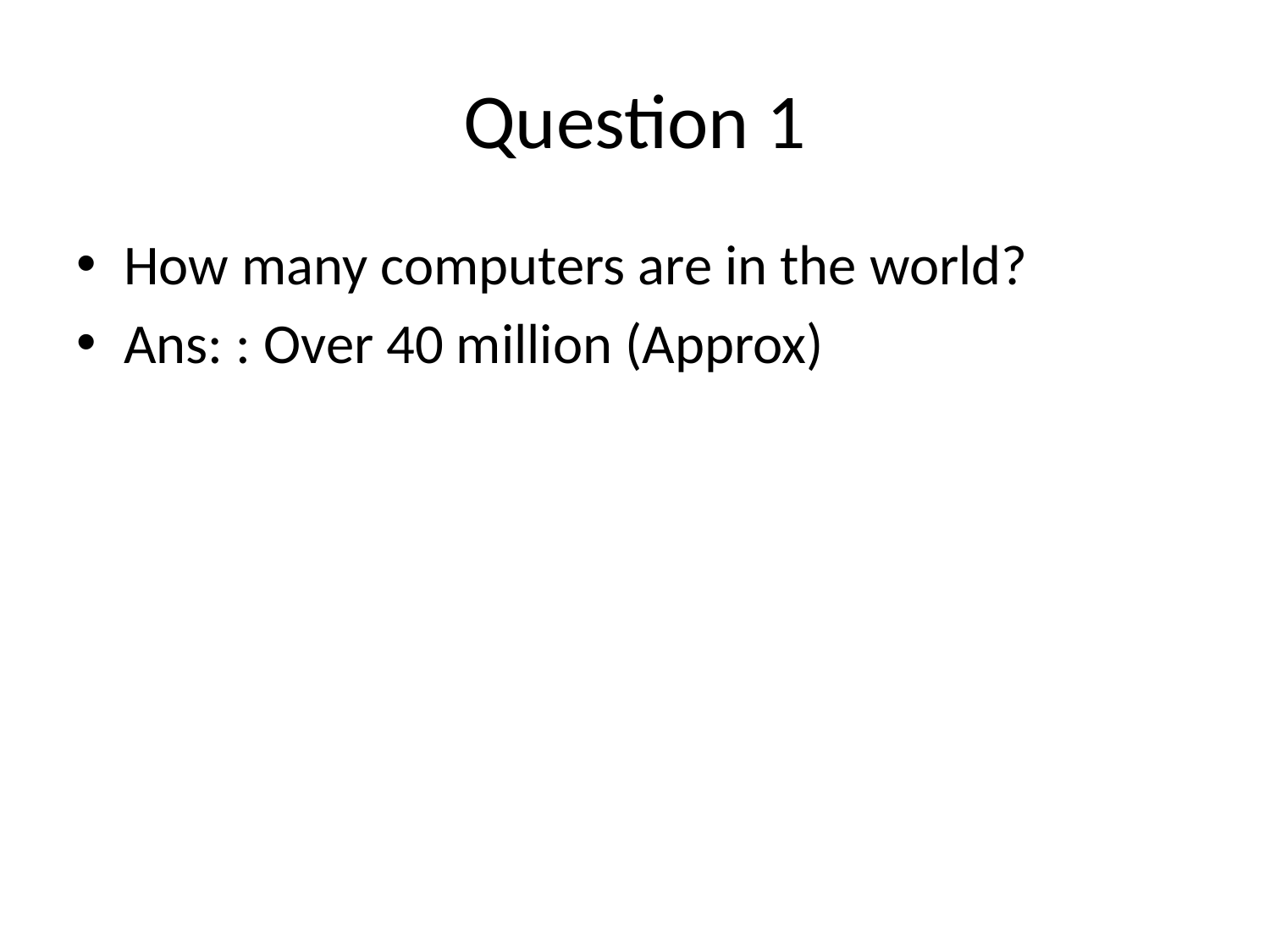

# Question 1
How many computers are in the world?
Ans: : Over 40 million (Approx)